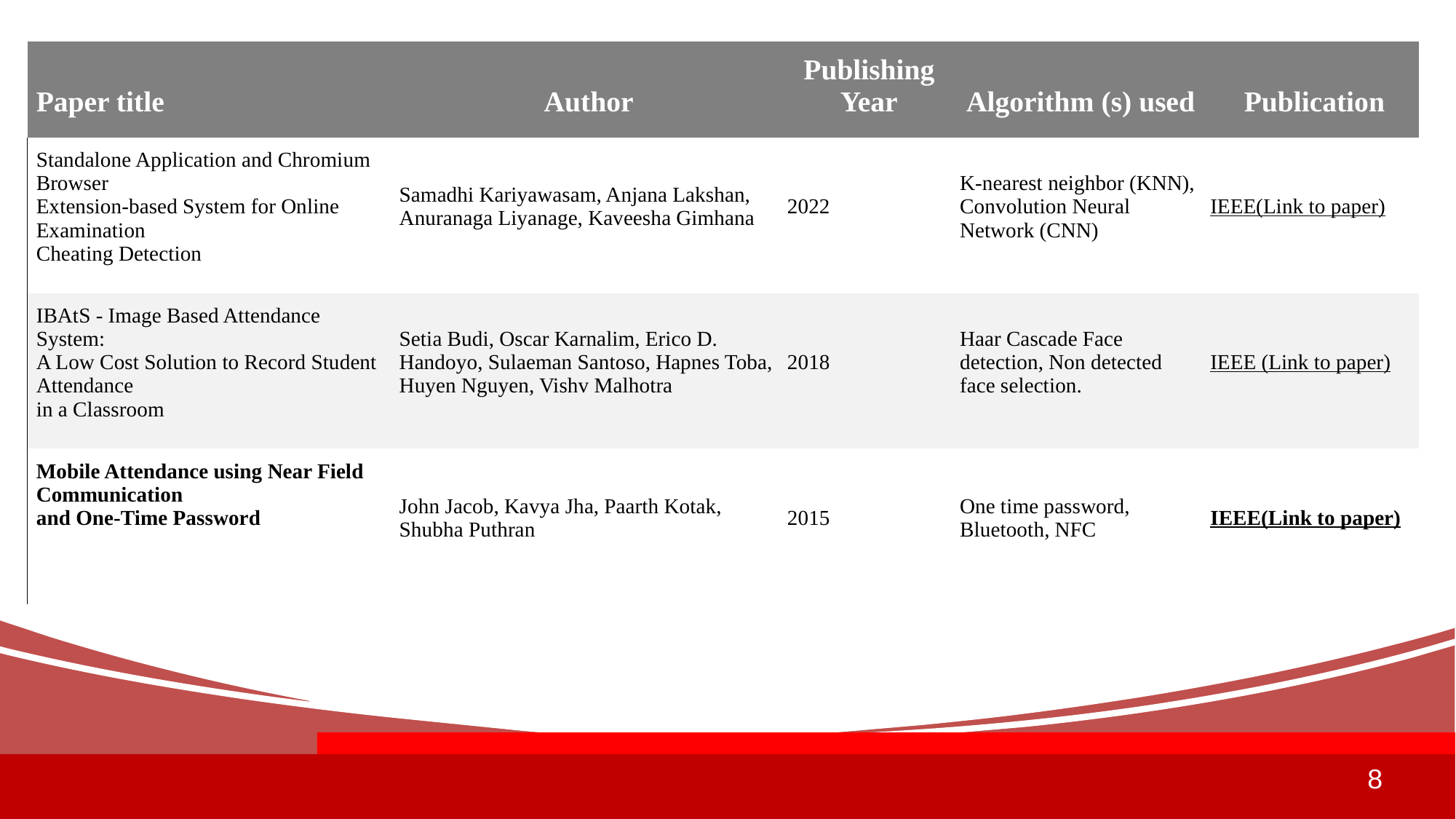

| Paper title | Author | Publishing Year | Algorithm (s) used | Publication |
| --- | --- | --- | --- | --- |
| Standalone Application and Chromium Browser Extension-based System for Online Examination Cheating Detection | Samadhi Kariyawasam, Anjana Lakshan, Anuranaga Liyanage, Kaveesha Gimhana | 2022 | K-nearest neighbor (KNN), Convolution Neural Network (CNN) | IEEE(Link to paper) |
| IBAtS - Image Based Attendance System: A Low Cost Solution to Record Student Attendance in a Classroom | Setia Budi, Oscar Karnalim, Erico D. Handoyo, Sulaeman Santoso, Hapnes Toba, Huyen Nguyen, Vishv Malhotra | 2018 | Haar Cascade Face detection, Non detected face selection. | IEEE (Link to paper) |
| Mobile Attendance using Near Field Communication and One-Time Password | John Jacob, Kavya Jha, Paarth Kotak, Shubha Puthran | 2015 | One time password, Bluetooth, NFC | IEEE(Link to paper) |

8